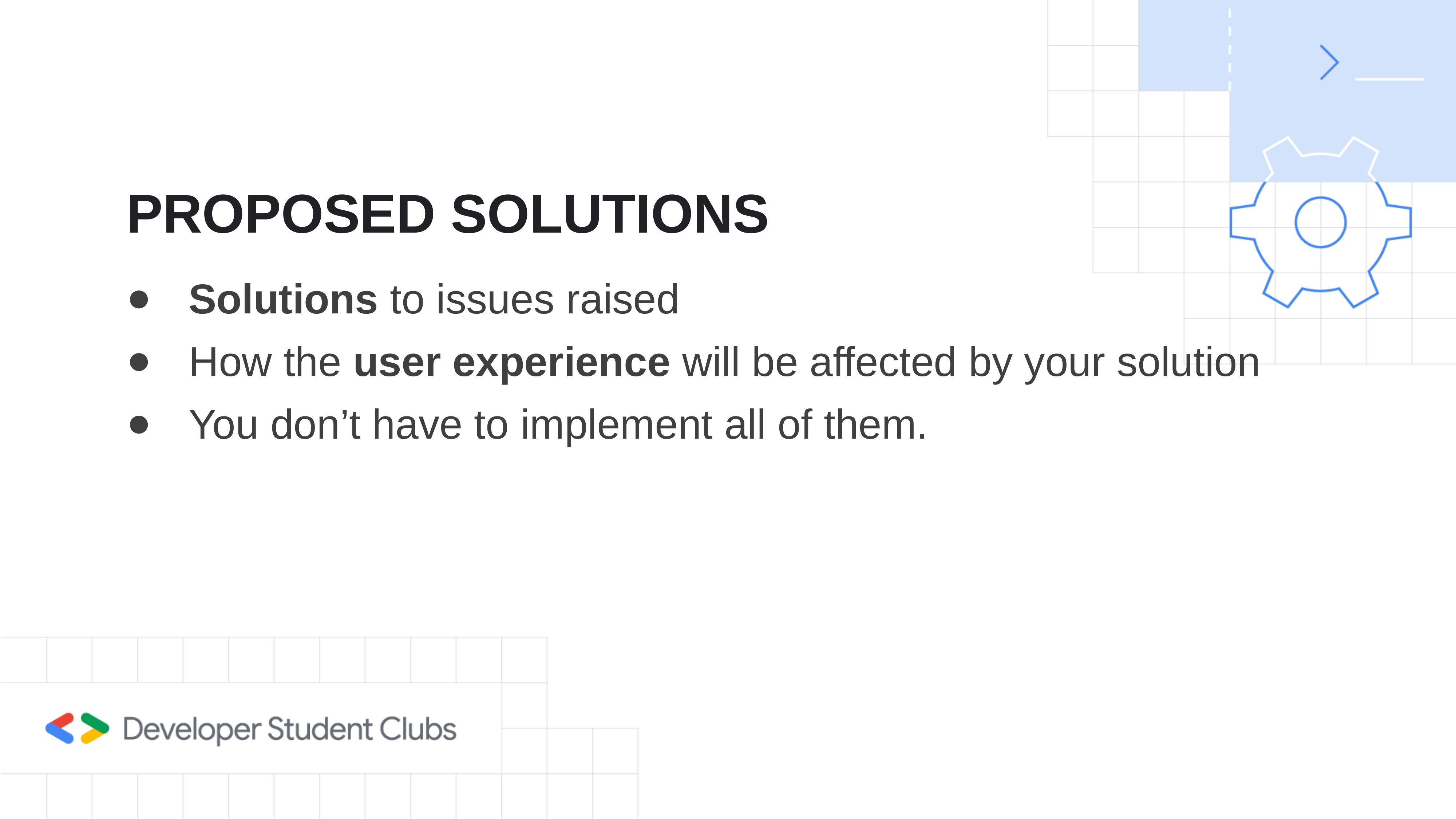

PROPOSED SOLUTIONS
   Solutions to issues raised
   How the user experience will be affected by your solution
   You don’t have to implement all of them.